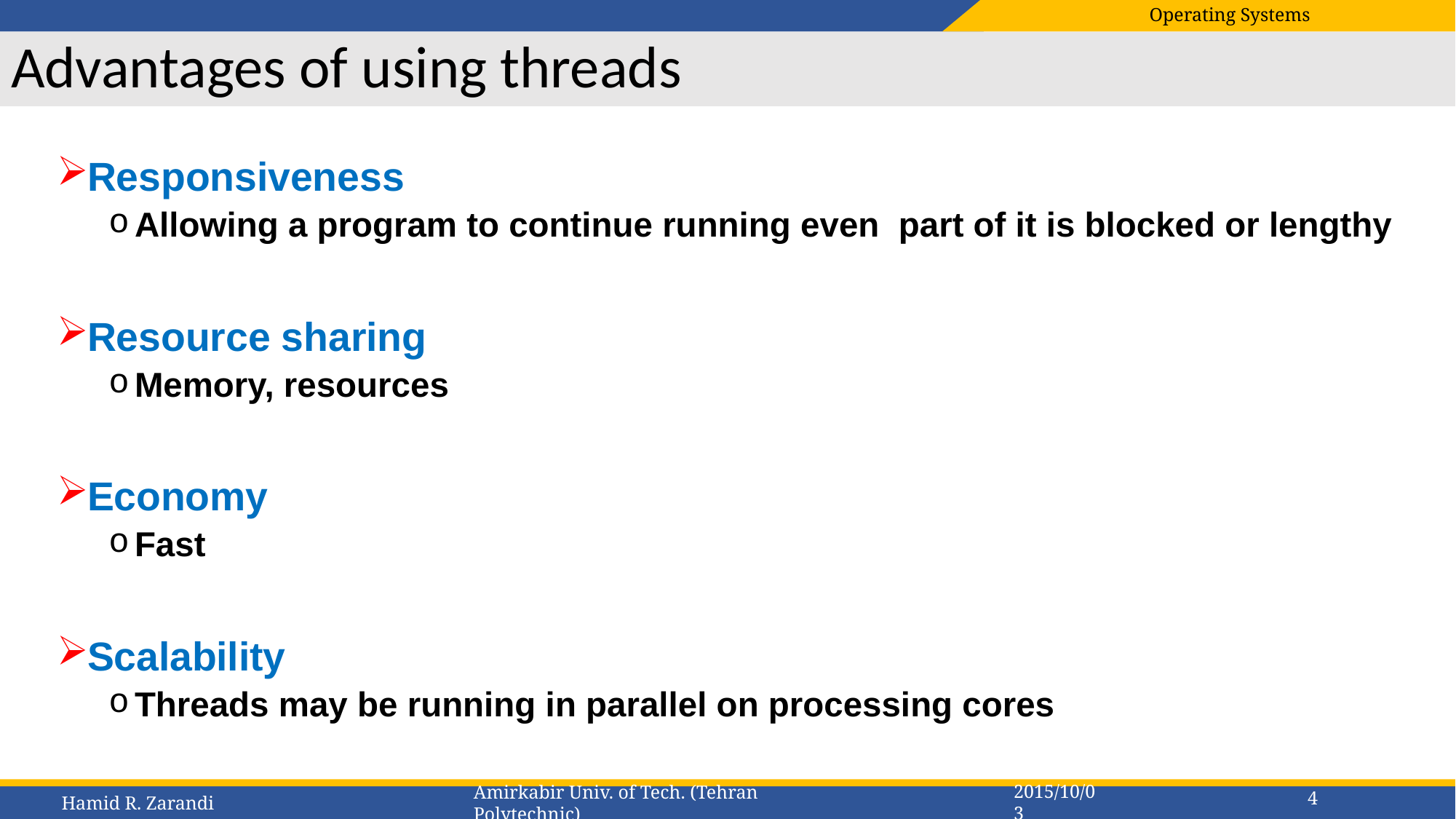

# Advantages of using threads
Responsiveness
Allowing a program to continue running even  part of it is blocked or lengthy

Resource sharing
Memory, resources

Economy
Fast

Scalability
Threads may be running in parallel on processing cores